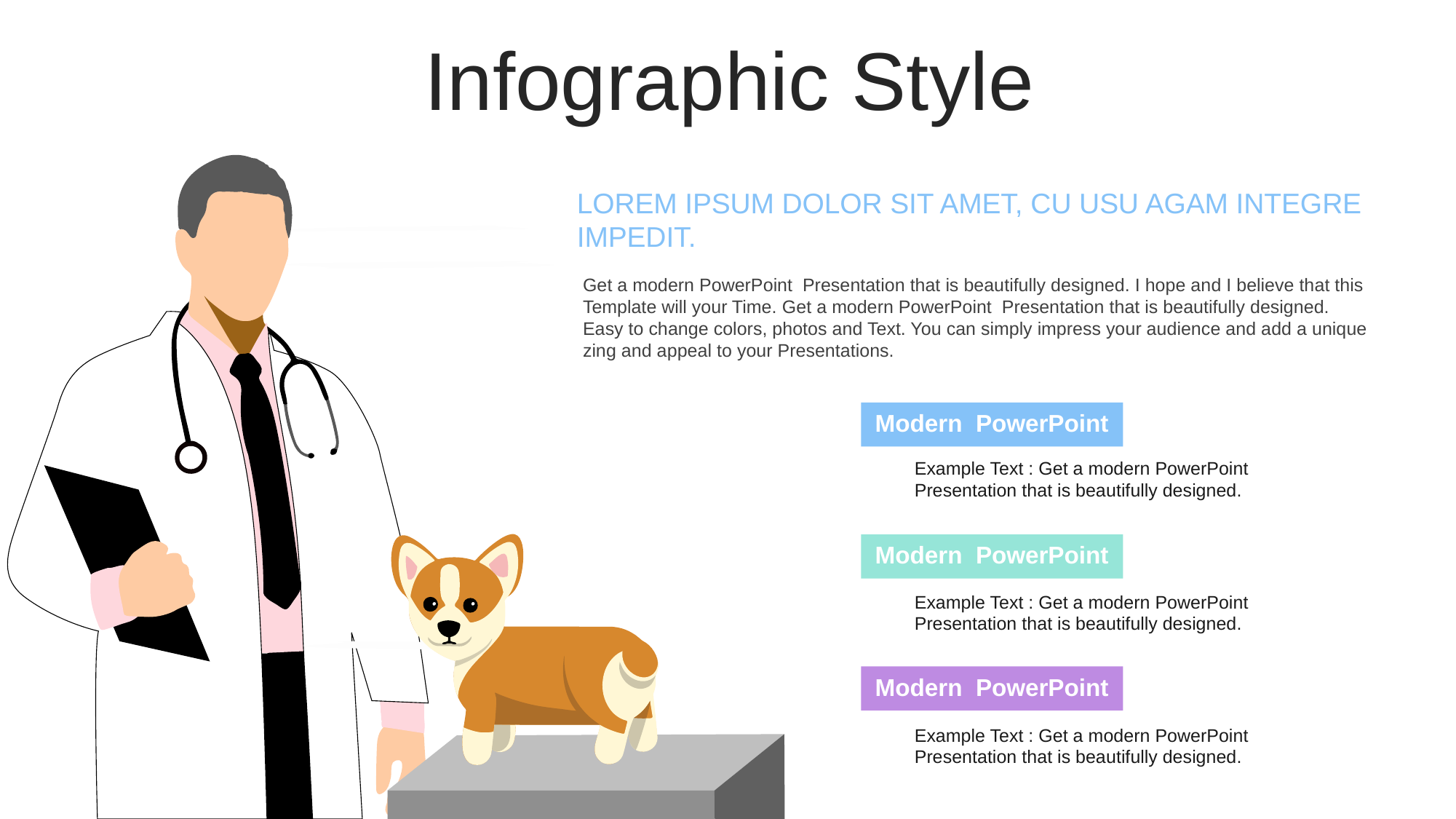

Infographic Style

LOREM IPSUM DOLOR SIT AMET, CU USU AGAM INTEGRE IMPEDIT.
Get a modern PowerPoint  Presentation that is beautifully designed. I hope and I believe that this Template will your Time. Get a modern PowerPoint  Presentation that is beautifully designed.  Easy to change colors, photos and Text. You can simply impress your audience and add a unique zing and appeal to your Presentations.
Modern  PowerPoint
Example Text : Get a modern PowerPoint  Presentation that is beautifully designed.

Modern  PowerPoint
Example Text : Get a modern PowerPoint  Presentation that is beautifully designed.
Modern  PowerPoint
Example Text : Get a modern PowerPoint  Presentation that is beautifully designed.